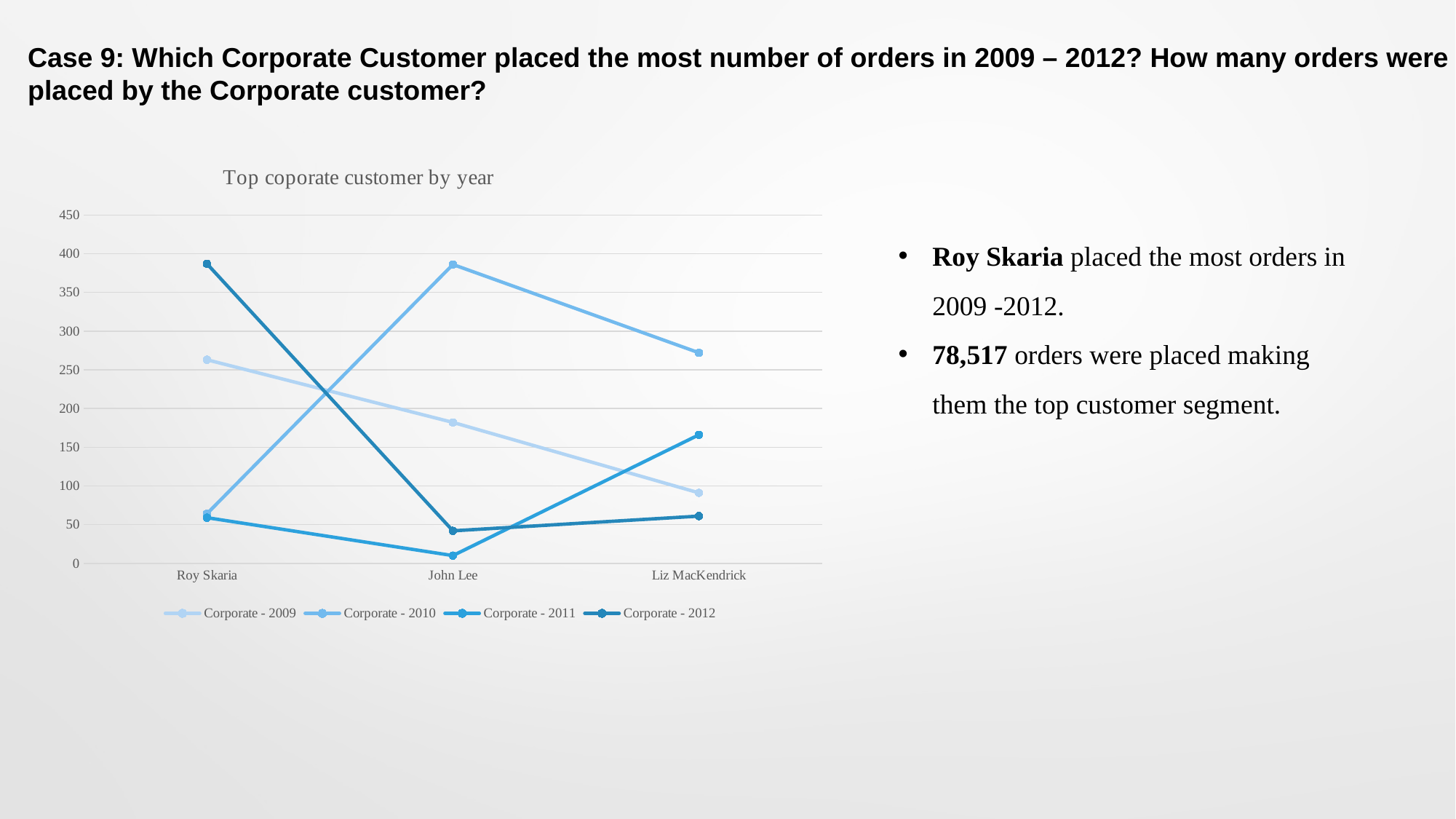

Case 9: Which Corporate Customer placed the most number of orders in 2009 – 2012? How many orders were placed by the Corporate customer?

### Chart: Top coporate customer by year

| Category | Corporate - 2009 | Corporate - 2010 | Corporate - 2011 | Corporate - 2012 |
|---|---|---|---|---|
| Roy Skaria | 263.0 | 64.0 | 59.0 | 387.0 |
| John Lee | 182.0 | 386.0 | 10.0 | 42.0 |
| Liz MacKendrick | 91.0 | 272.0 | 166.0 | 61.0 |
Roy Skaria placed the most orders in 2009 -2012.
78,517 orders were placed making them the top customer segment.